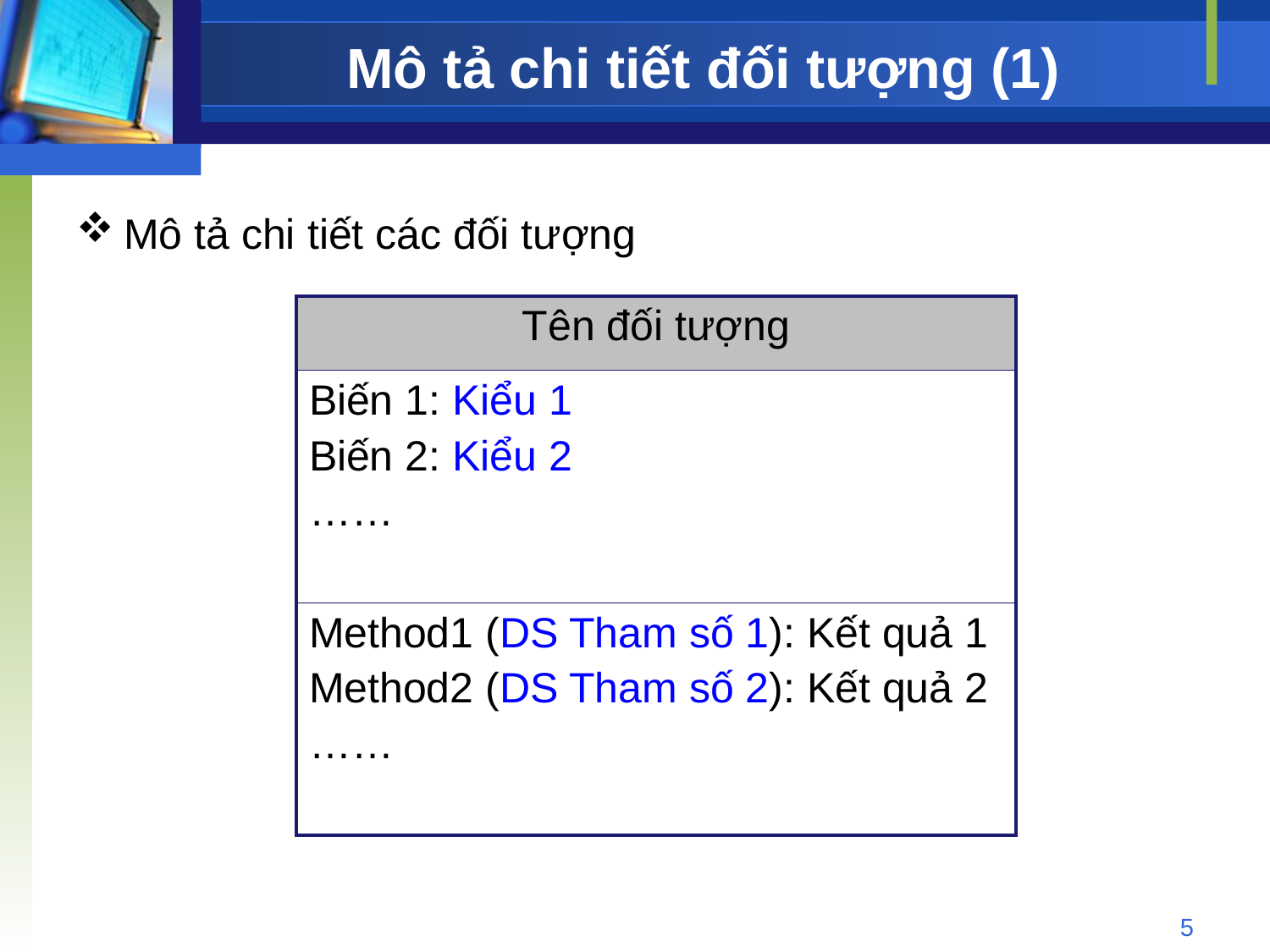

# Mô tả chi tiết đối tượng (1)
Mô tả chi tiết các đối tượng
| Tên đối tượng |
| --- |
| Biến 1: Kiểu 1 Biến 2: Kiểu 2 …… |
| Method1 (DS Tham số 1): Kết quả 1 Method2 (DS Tham số 2): Kết quả 2 …… |
5